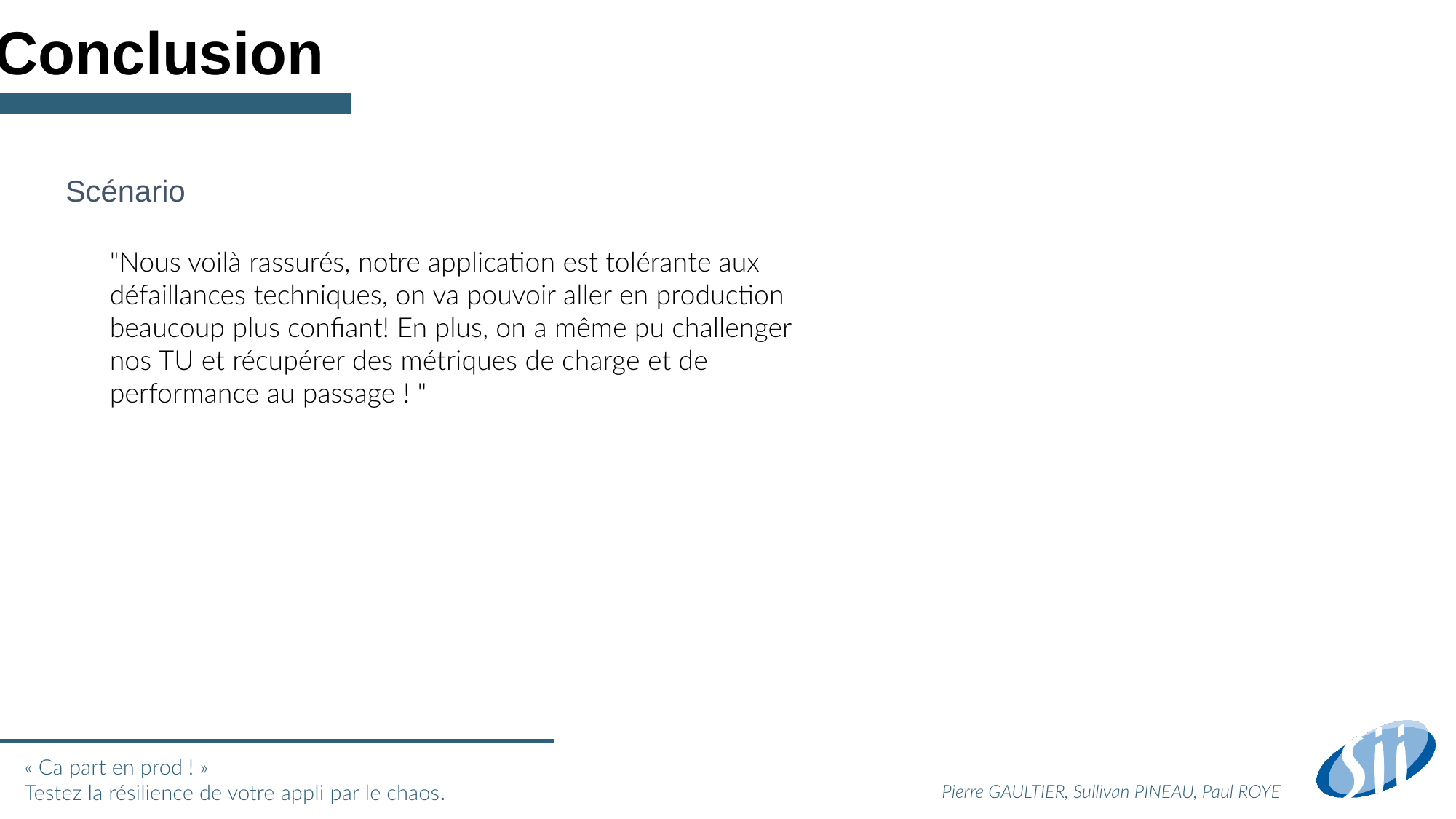

Conclusion

Scénario

"Nous voilà rassurés, notre application est tolérante aux défaillances techniques, on va pouvoir aller en production beaucoup plus confiant! En plus, on a même pu challenger nos TU et récupérer des métriques de charge et de performance au passage ! "